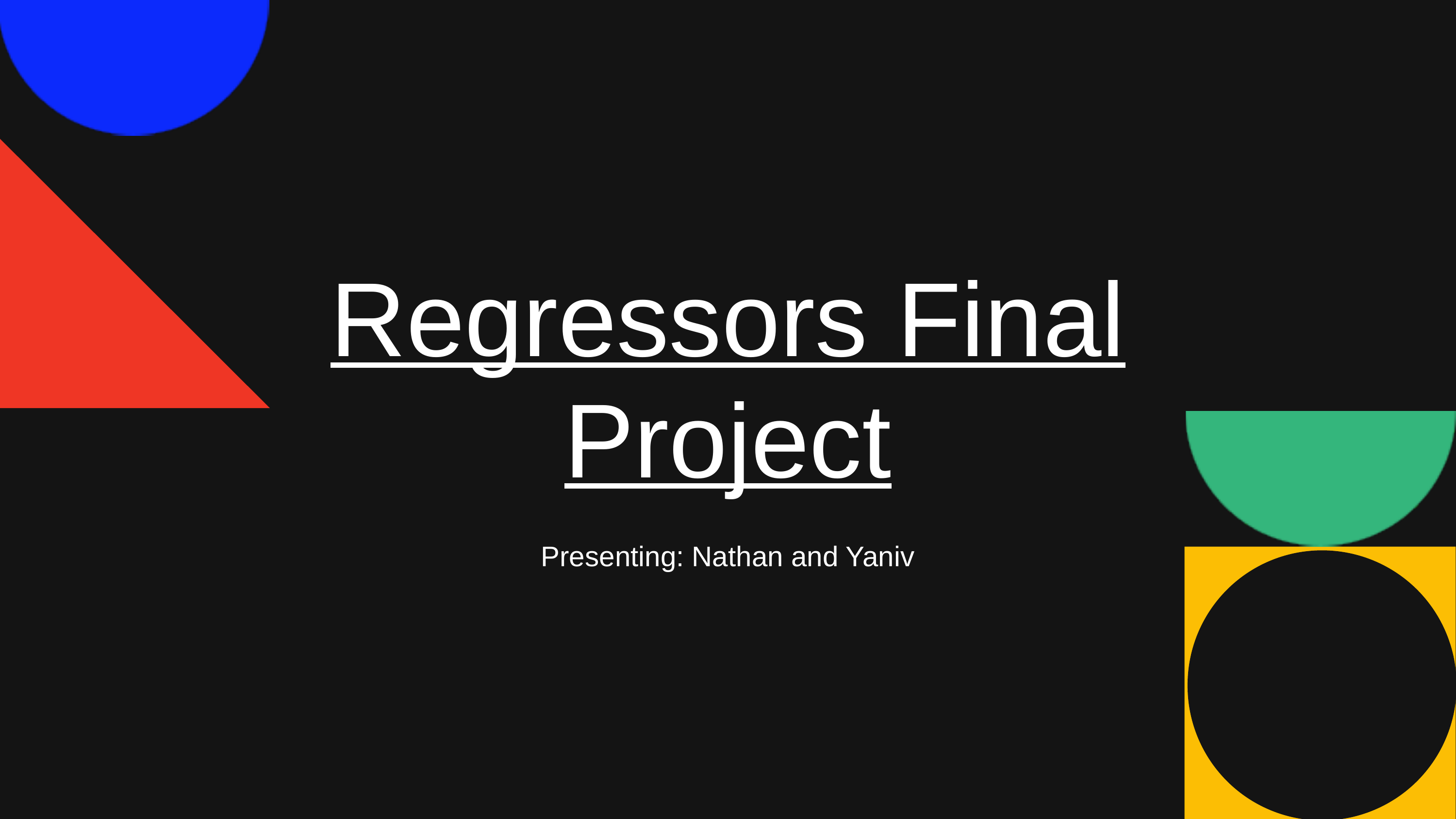

Regressors Final Project
Presenting: Nathan and Yaniv